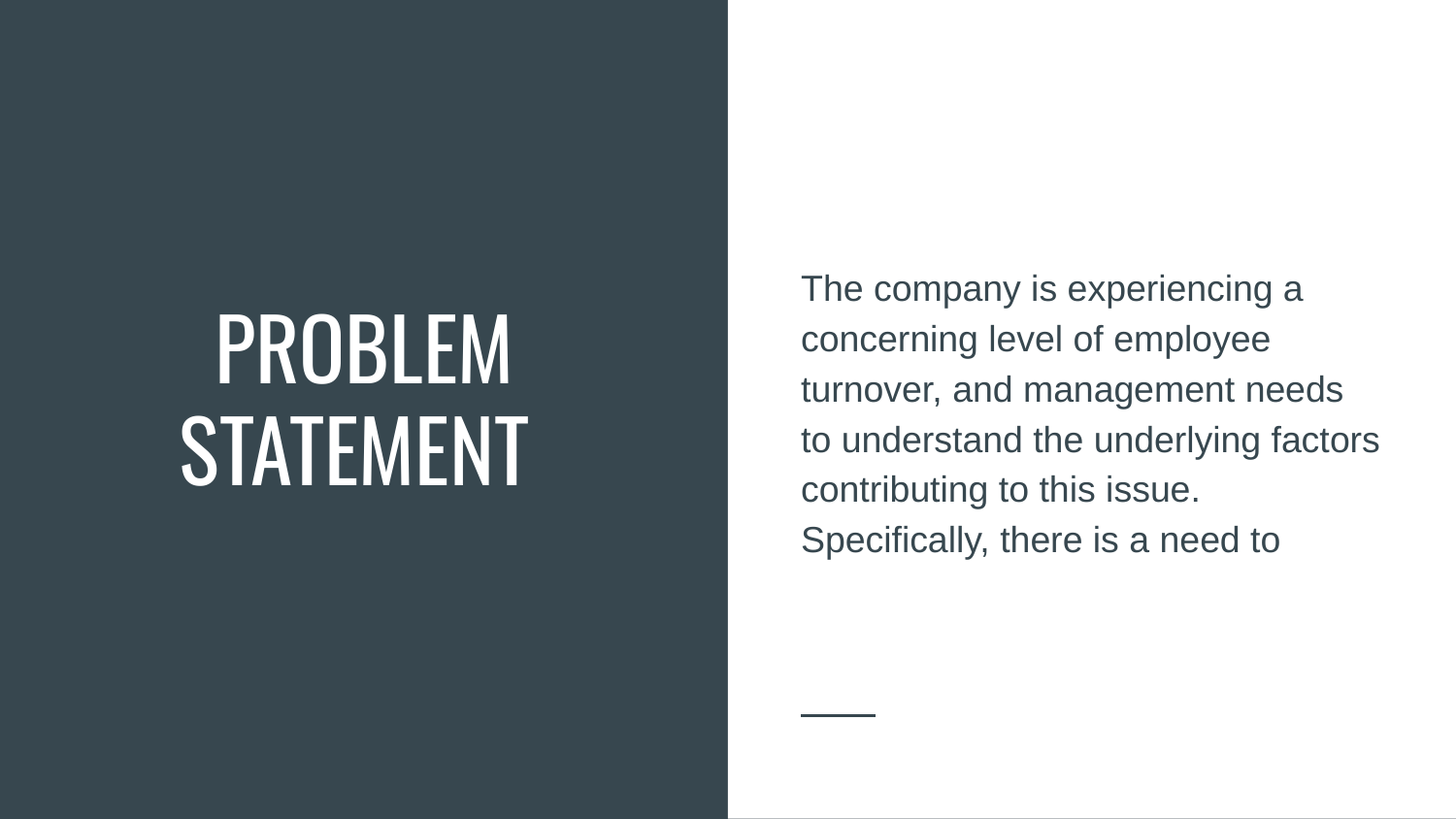

The company is experiencing a concerning level of employee turnover, and management needs to understand the underlying factors contributing to this issue. Specifically, there is a need to
# PROBLEM STATEMENT